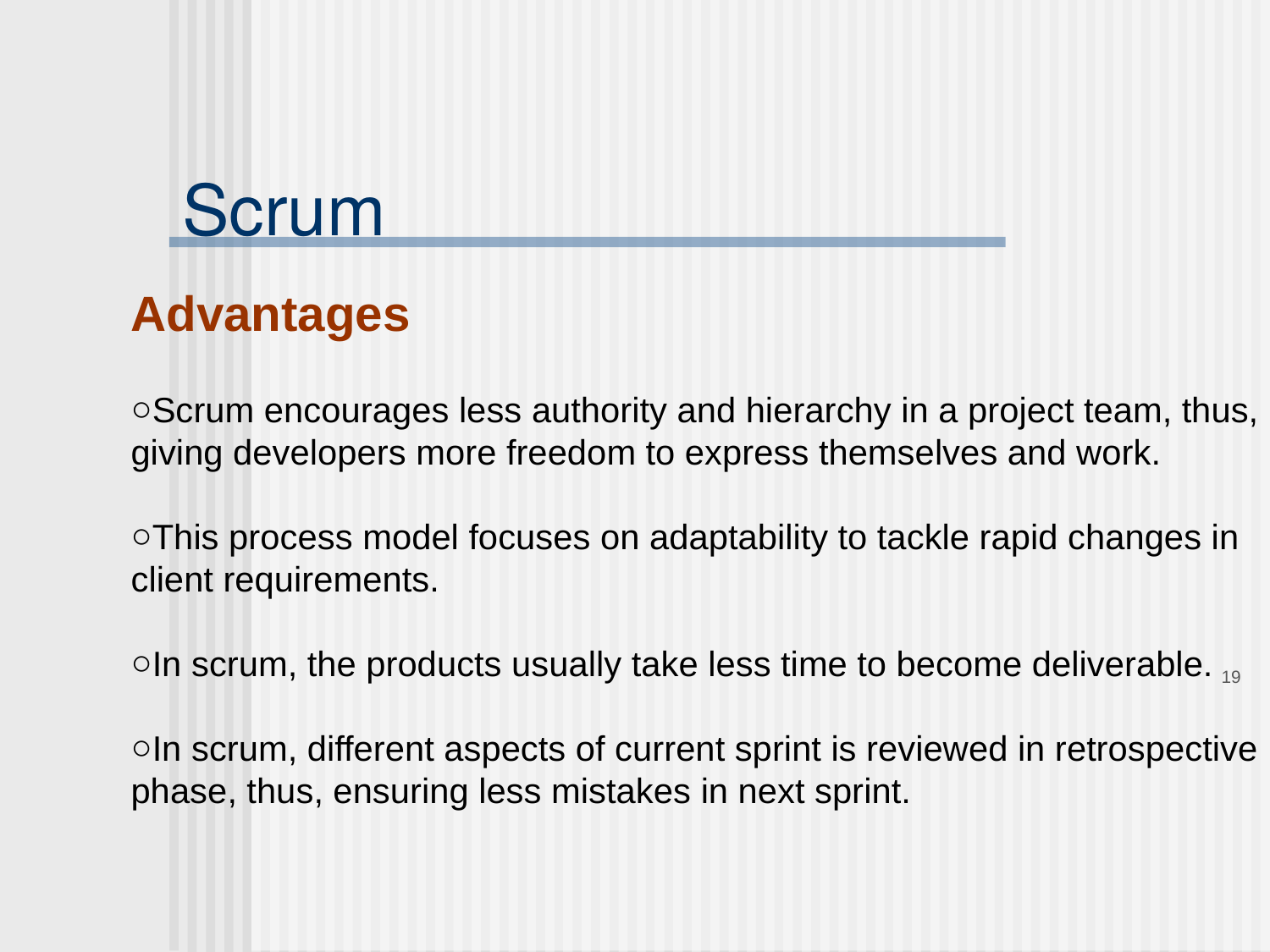

Scrum

Advantages
Scrum encourages less authority and hierarchy in a project team, thus, giving developers more freedom to express themselves and work.
This process model focuses on adaptability to tackle rapid changes in client requirements.
In scrum, the products usually take less time to become deliverable.
In scrum, different aspects of current sprint is reviewed in retrospective phase, thus, ensuring less mistakes in next sprint.
19